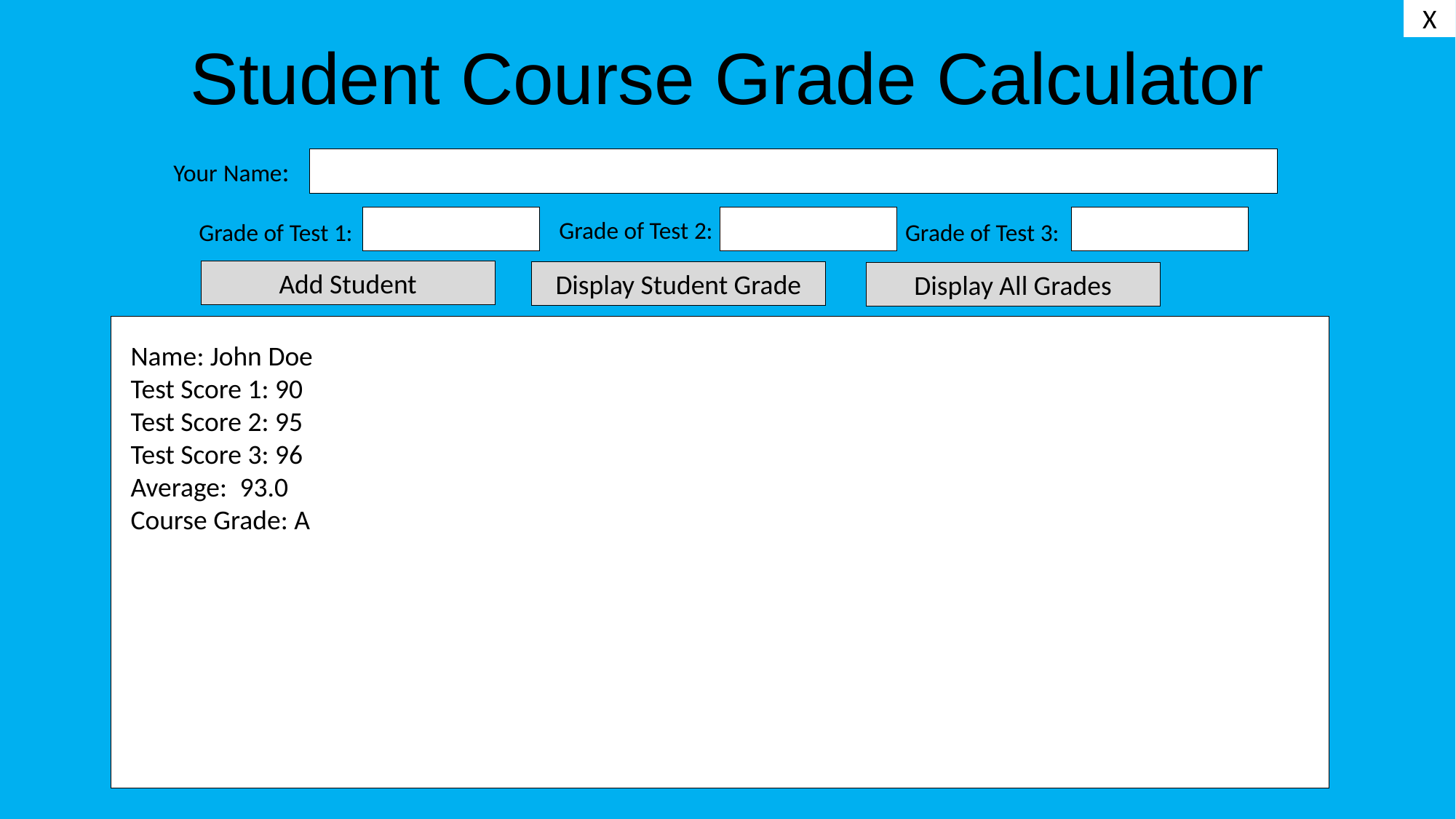

X

Name: John Doe
Test Score 1: 90
Test Score 2: 95
Test Score 3: 96
Average:	93.0
Course Grade: A